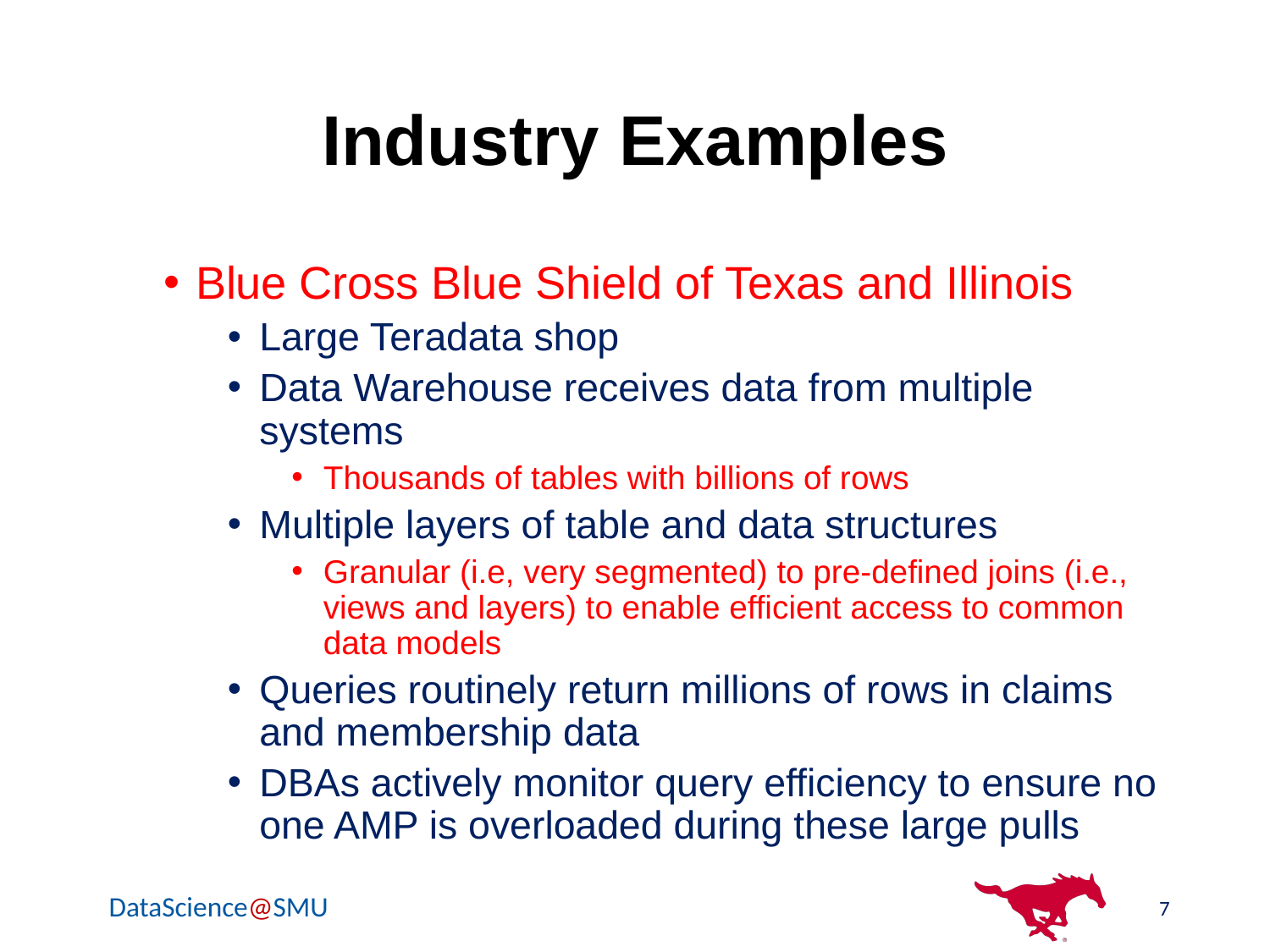

# Industry Examples
Blue Cross Blue Shield of Texas and Illinois
Large Teradata shop
Data Warehouse receives data from multiple systems
Thousands of tables with billions of rows
Multiple layers of table and data structures
Granular (i.e, very segmented) to pre-defined joins (i.e., views and layers) to enable efficient access to common data models
Queries routinely return millions of rows in claims and membership data
DBAs actively monitor query efficiency to ensure no one AMP is overloaded during these large pulls

7